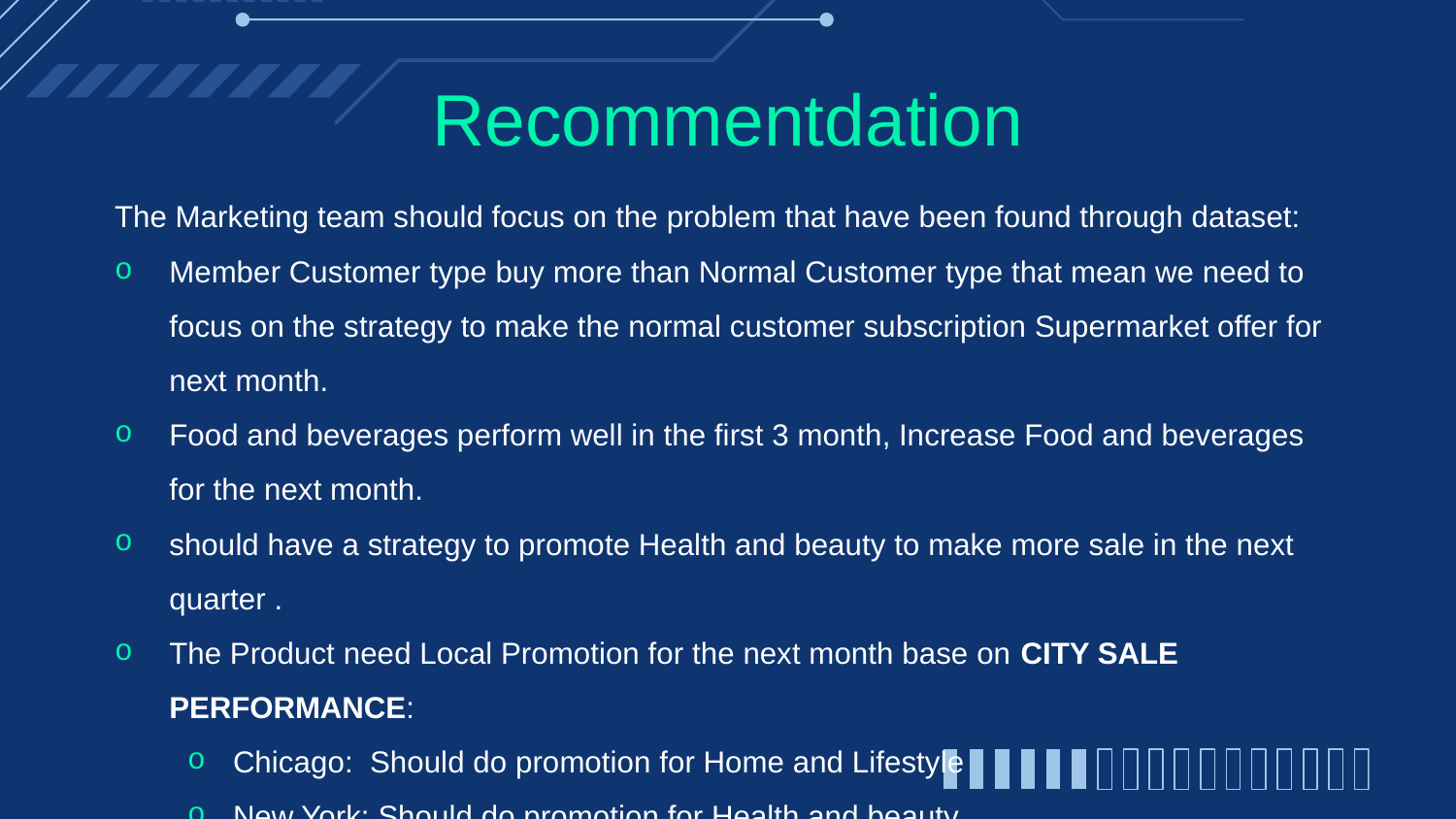

# Recommentdation
The Marketing team should focus on the problem that have been found through dataset:
Member Customer type buy more than Normal Customer type that mean we need to focus on the strategy to make the normal customer subscription Supermarket offer for next month.
Food and beverages perform well in the first 3 month, Increase Food and beverages for the next month.
should have a strategy to promote Health and beauty to make more sale in the next quarter .
The Product need Local Promotion for the next month base on CITY SALE PERFORMANCE:
Chicago:  Should do promotion for Home and Lifestyle
New York: Should do promotion for Health and beauty
San Francisco: Should do promotion for Food and beverage